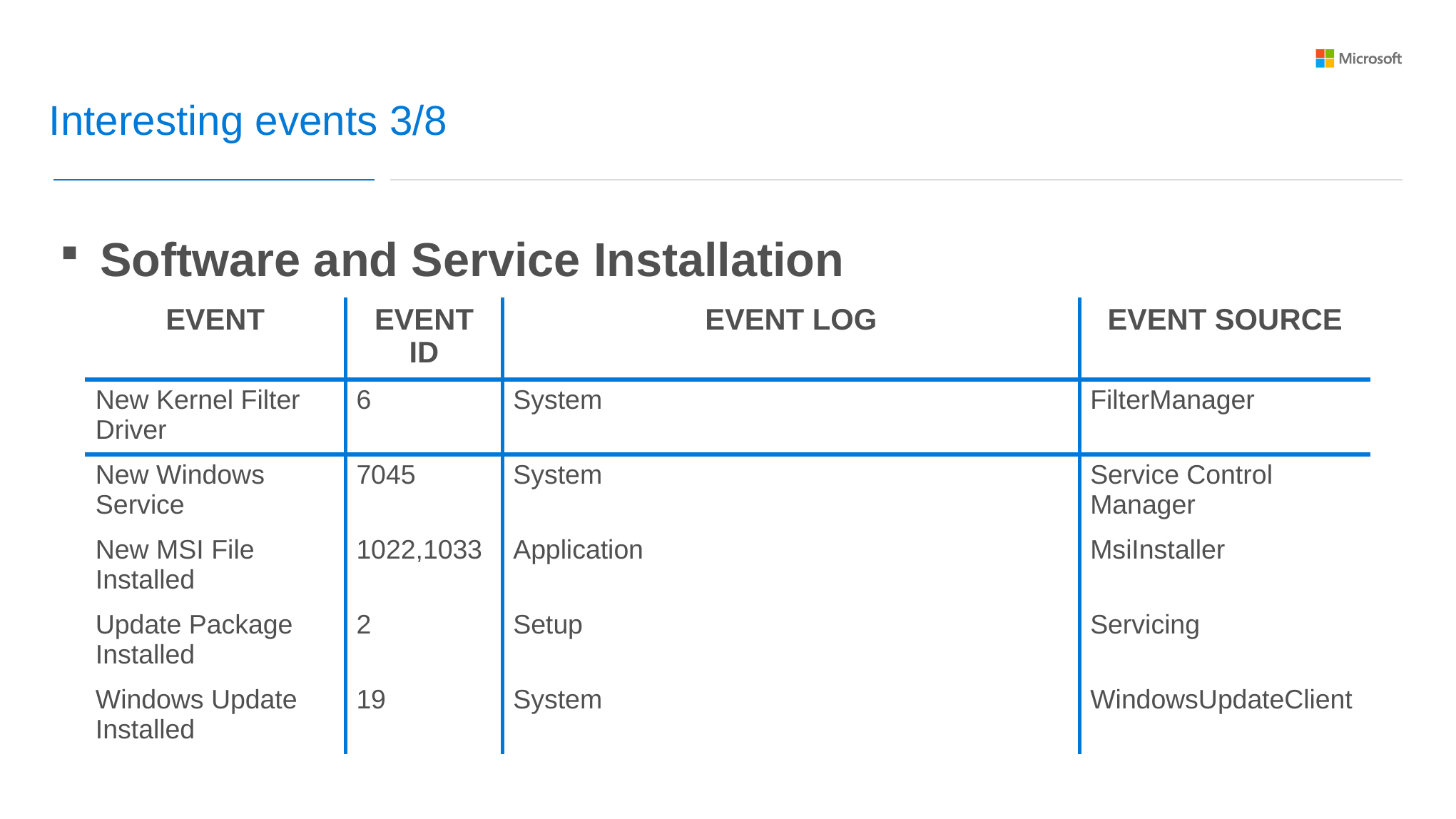

Interesting events 3/8
Software and Service Installation

| EVENT | EVENT ID | EVENT LOG | EVENT SOURCE |
| --- | --- | --- | --- |
| New Kernel Filter Driver | 6 | System | FilterManager |
| New Windows Service | 7045 | System | Service Control Manager |
| New MSI File Installed | 1022,1033 | Application | MsiInstaller |
| Update Package Installed | 2 | Setup | Servicing |
| Windows Update Installed | 19 | System | WindowsUpdateClient |